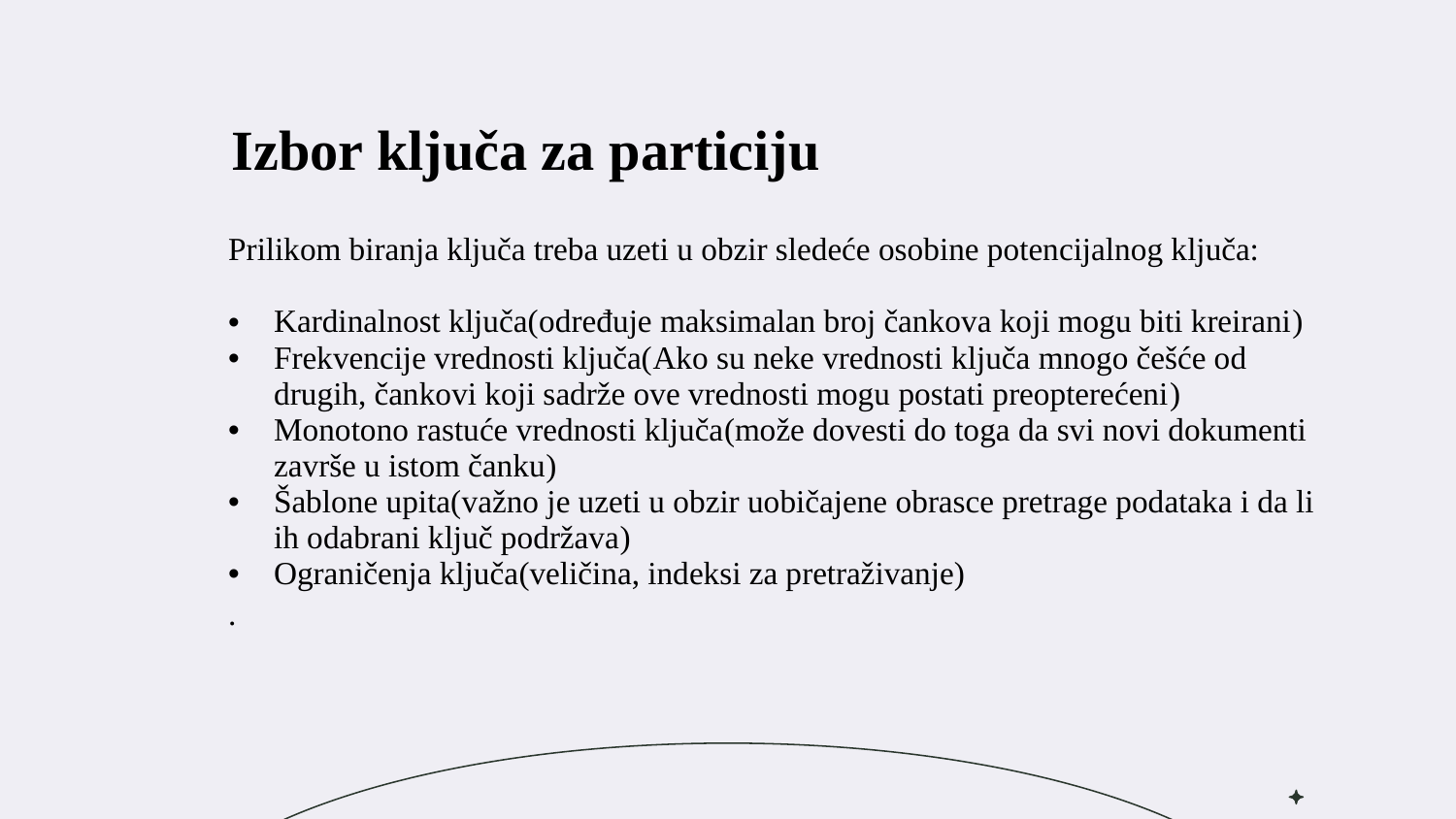

Izbor ključa za particiju
| Prilikom biranja ključa treba uzeti u obzir sledeće osobine potencijalnog ključa: Kardinalnost ključa(određuje maksimalan broj čankova koji mogu biti kreirani) Frekvencije vrednosti ključa(Ako su neke vrednosti ključa mnogo češće od drugih, čankovi koji sadrže ove vrednosti mogu postati preopterećeni) Monotono rastuće vrednosti ključa(može dovesti do toga da svi novi dokumenti završe u istom čanku) Šablone upita(važno je uzeti u obzir uobičajene obrasce pretrage podataka i da li ih odabrani ključ podržava) Ograničenja ključa(veličina, indeksi za pretraživanje) . |
| --- |